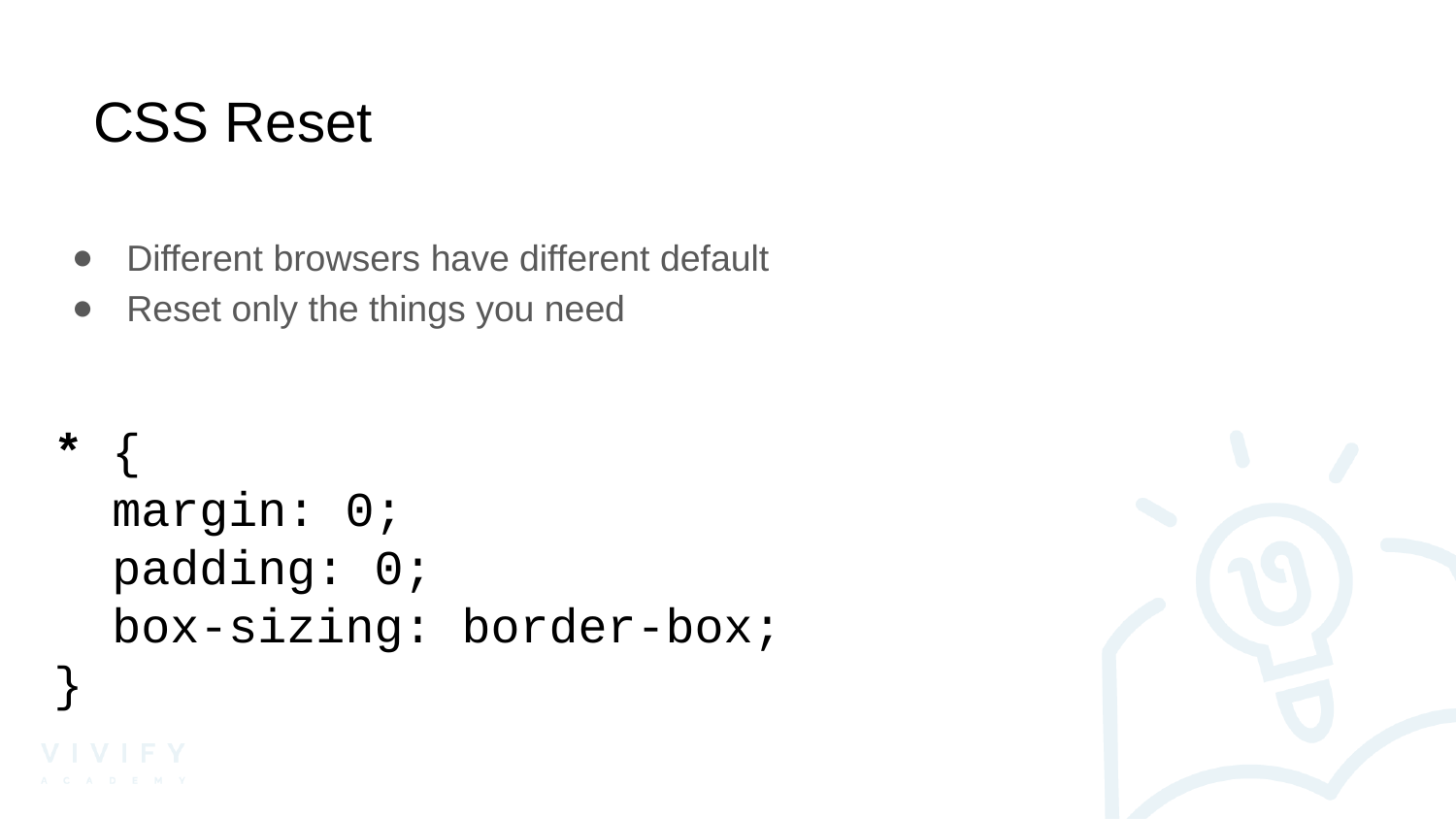

# CSS Reset
Different browsers have different default
Reset only the things you need

* {
  margin: 0;
  padding: 0;
  box-sizing: border-box;
}